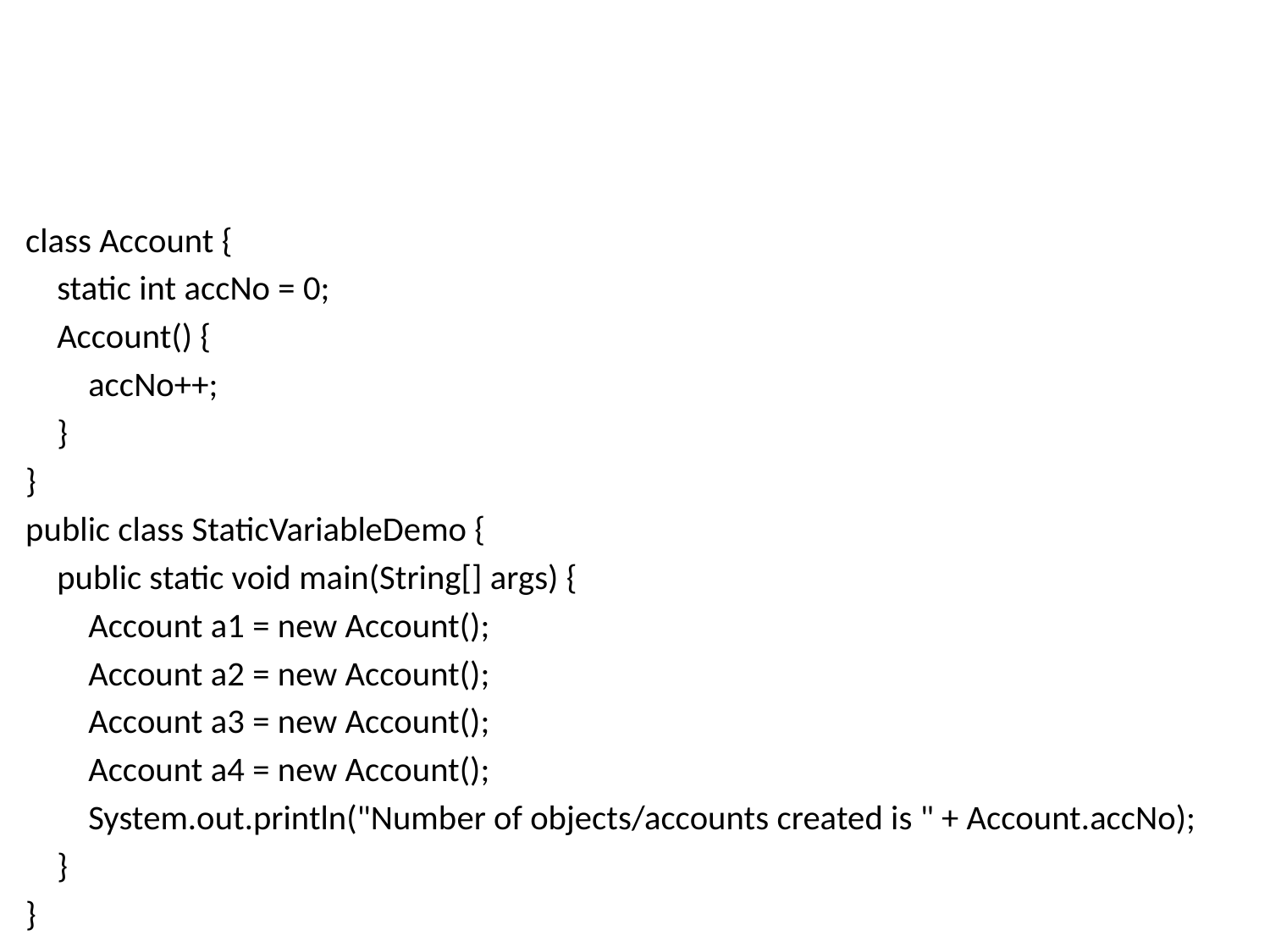

#
class Account {
    static int accNo = 0;
    Account() {
        accNo++;
    }
}
public class StaticVariableDemo {
    public static void main(String[] args) {
        Account a1 = new Account();
        Account a2 = new Account();
        Account a3 = new Account();
        Account a4 = new Account();
        System.out.println("Number of objects/accounts created is " + Account.accNo);
    }
}